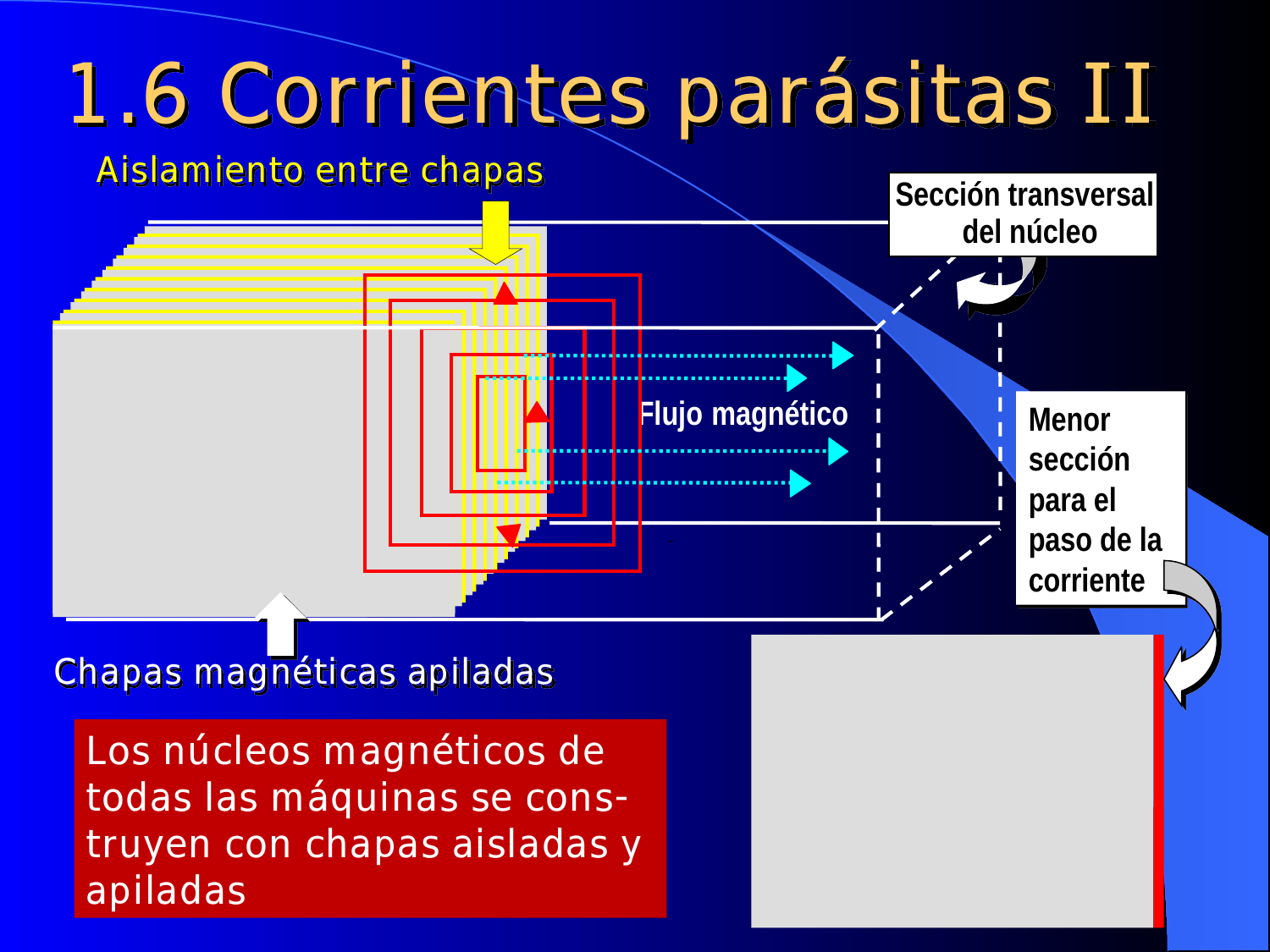

# 1.6 Corrientes parásitas II
Aislamiento entre chapas

Sección transversal
del núcleo

Flujo
magnético
Menor sección para el
paso de la corriente

Chapas magnéticas apiladas
Los núcleos magnéticos de todas las máquinas se cons-truyen con chapas aisladas y apiladas